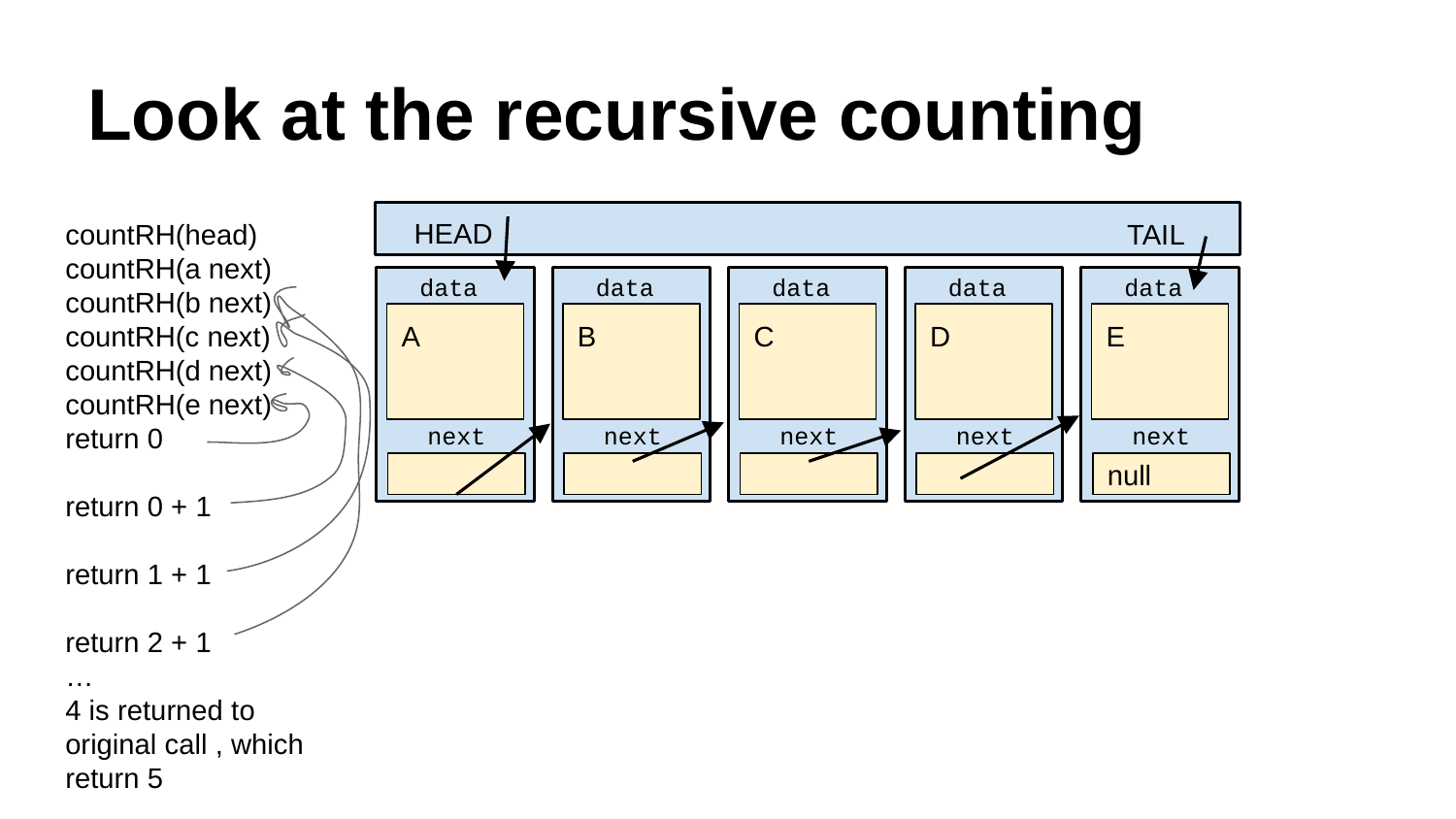

# Look at the recursive counting
HEAD

TAIL
data

A
next

data

B
next

data

C
next

data

D
next

data

E
next
null
countRH(head)
countRH(a next)
countRH(b next)
countRH(c next)
countRH(d next)
countRH(e next)
return 0

return 0 + 1

return 1 + 1

return 2 + 1
…
4 is returned to original call , which return 5